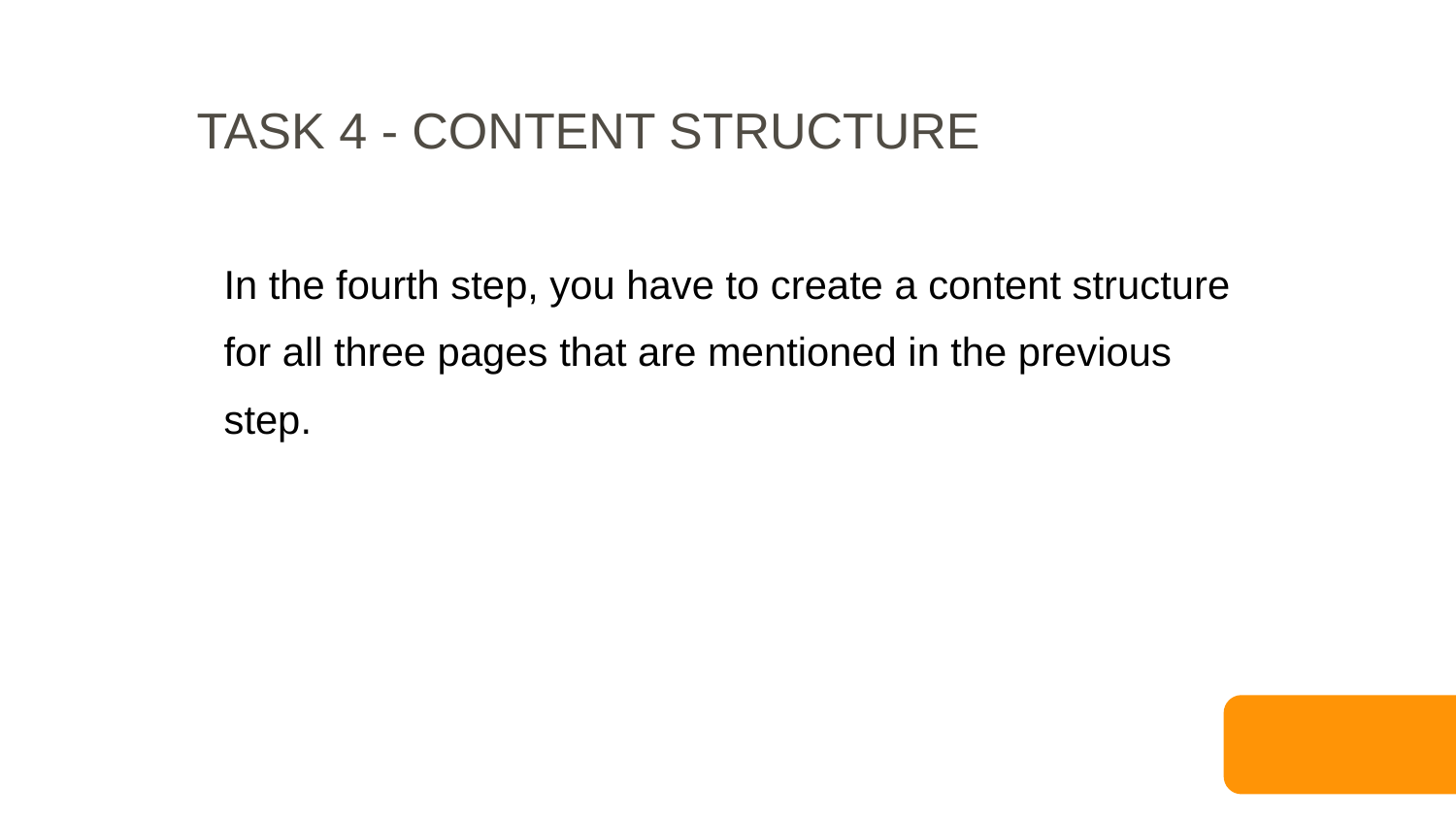

TASK 4 - CONTENT STRUCTURE
In the fourth step, you have to create a content structure for all three pages that are mentioned in the previous step.